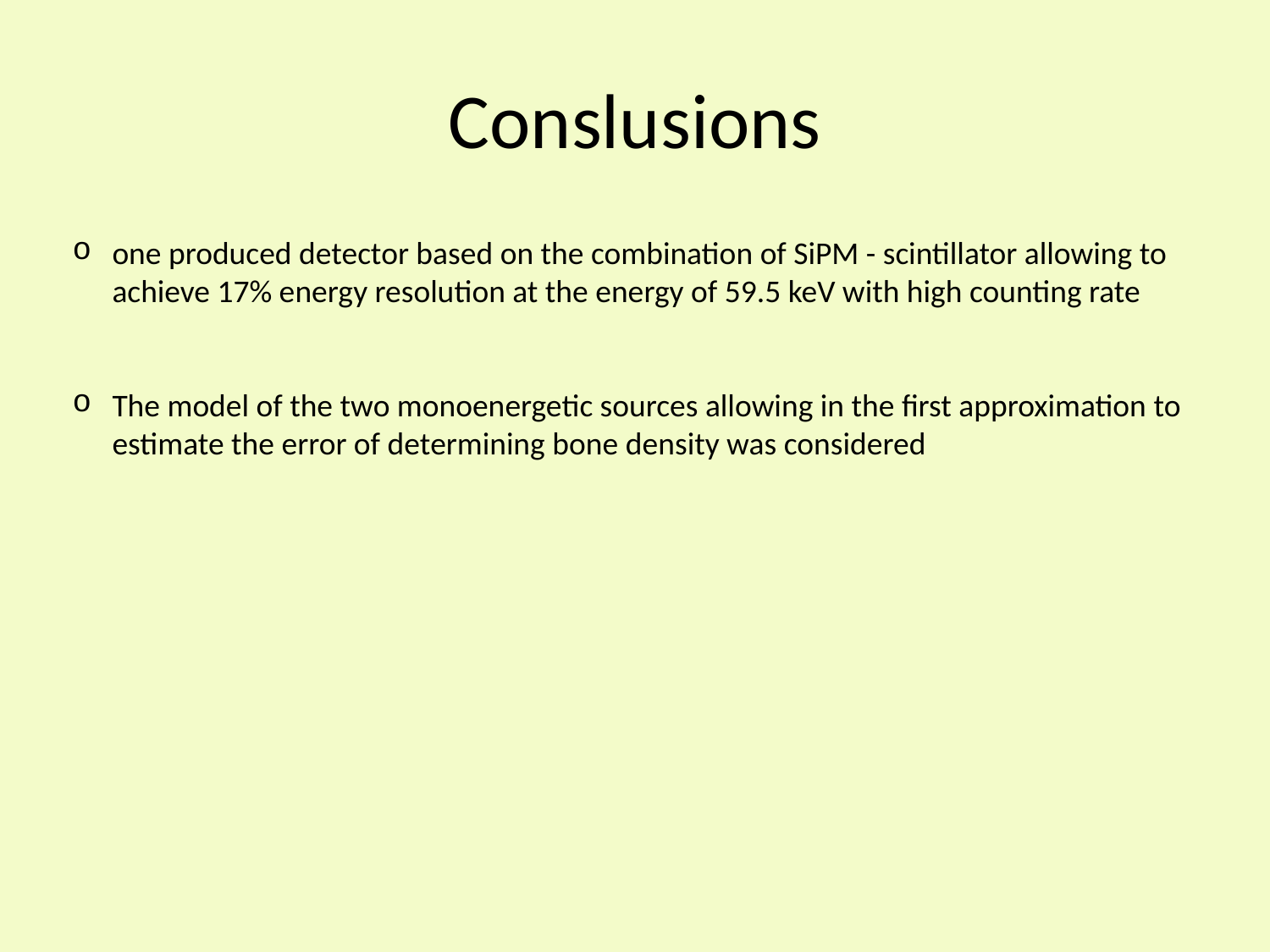

# Conslusions
one produced detector based on the combination of SiPM - scintillator allowing to achieve 17% energy resolution at the energy of 59.5 keV with high counting rate

The model of the two monoenergetic sources allowing in the first approximation to estimate the error of determining bone density was considered